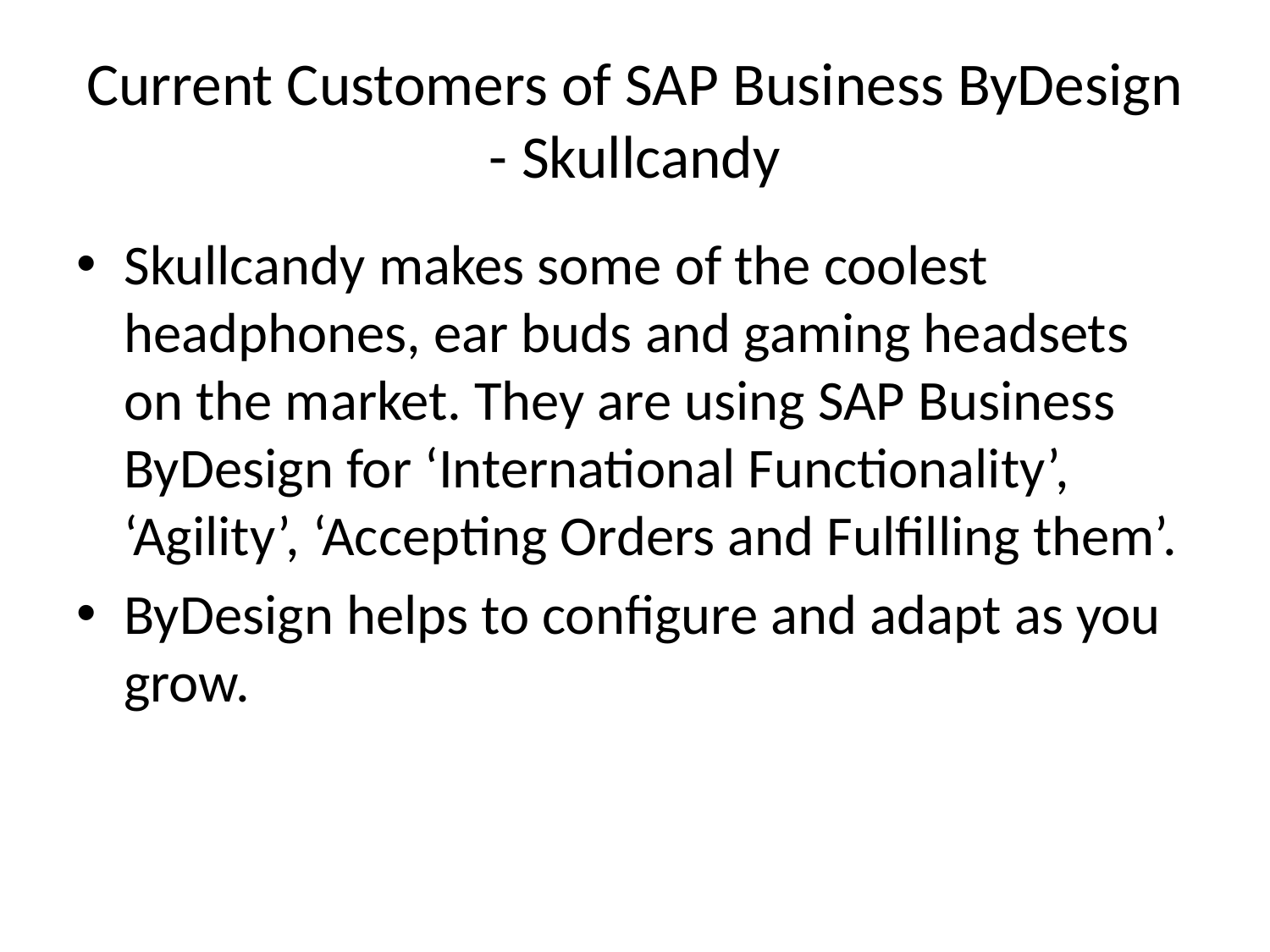

# Current Customers of SAP Business ByDesign - Skullcandy
Skullcandy makes some of the coolest headphones, ear buds and gaming headsets on the market. They are using SAP Business ByDesign for ‘International Functionality’, ‘Agility’, ‘Accepting Orders and Fulfilling them’.
ByDesign helps to configure and adapt as you grow.